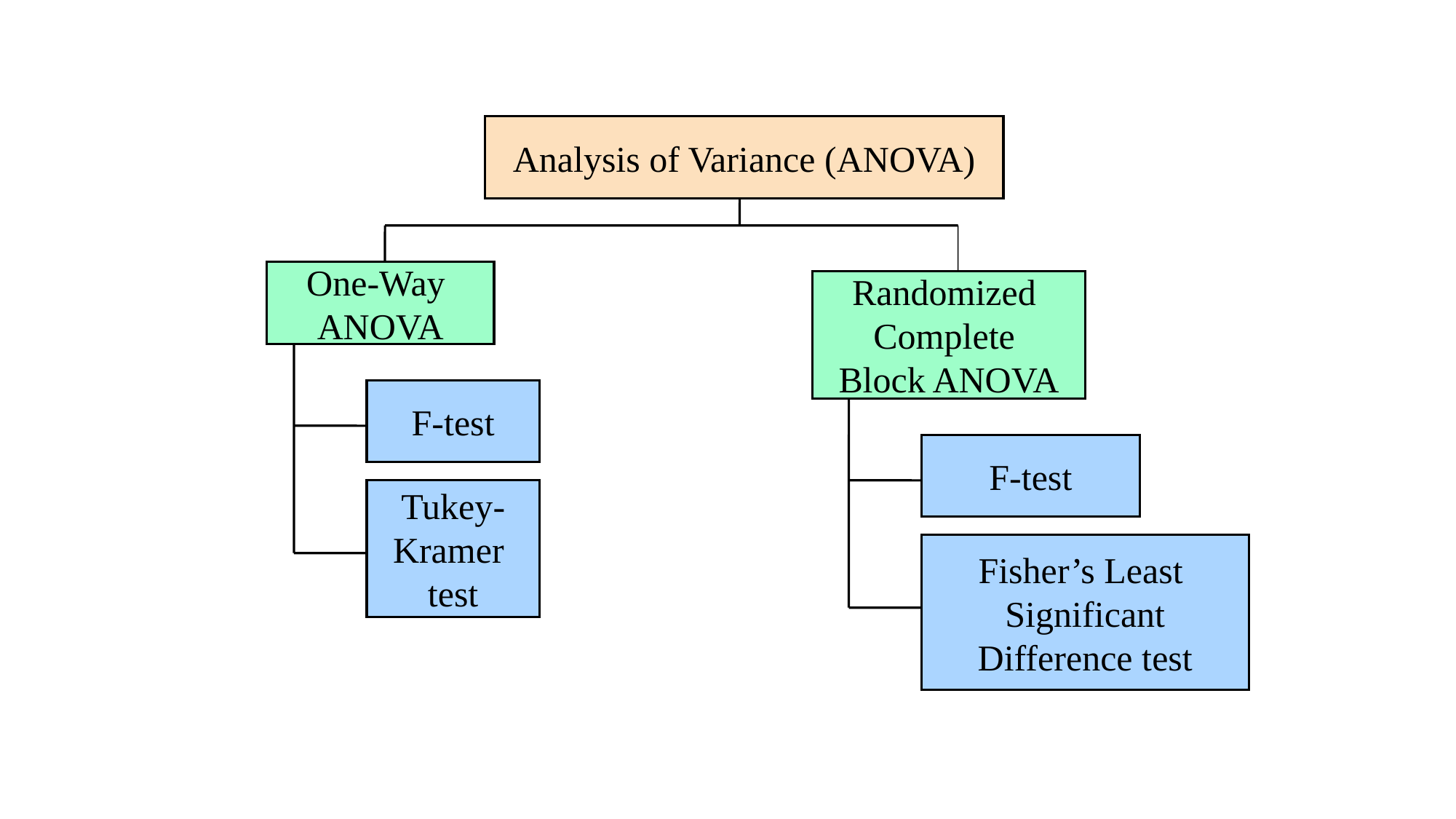

Analysis of Variance (ANOVA)

One-Way
ANOVA
Randomized
Complete
Block ANOVA

F-test

F-test
Tukey-
Kramer
test

Fisher’s Least
Significant
Difference test